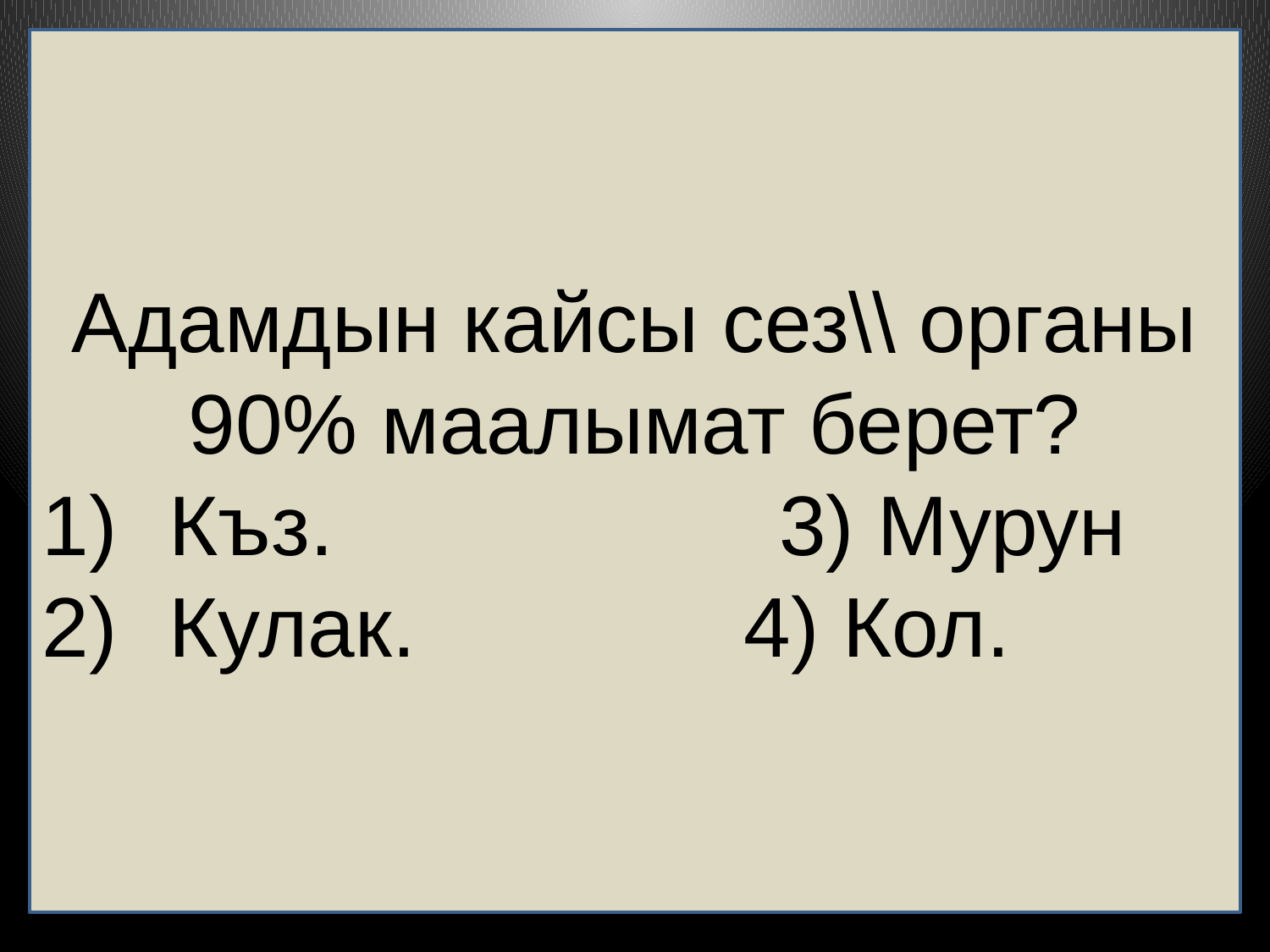

Адамдын кайсы сез\\ органы 90% маалымат берет?
Къз.                   3) Мурун
Кулак.              4) Кол.